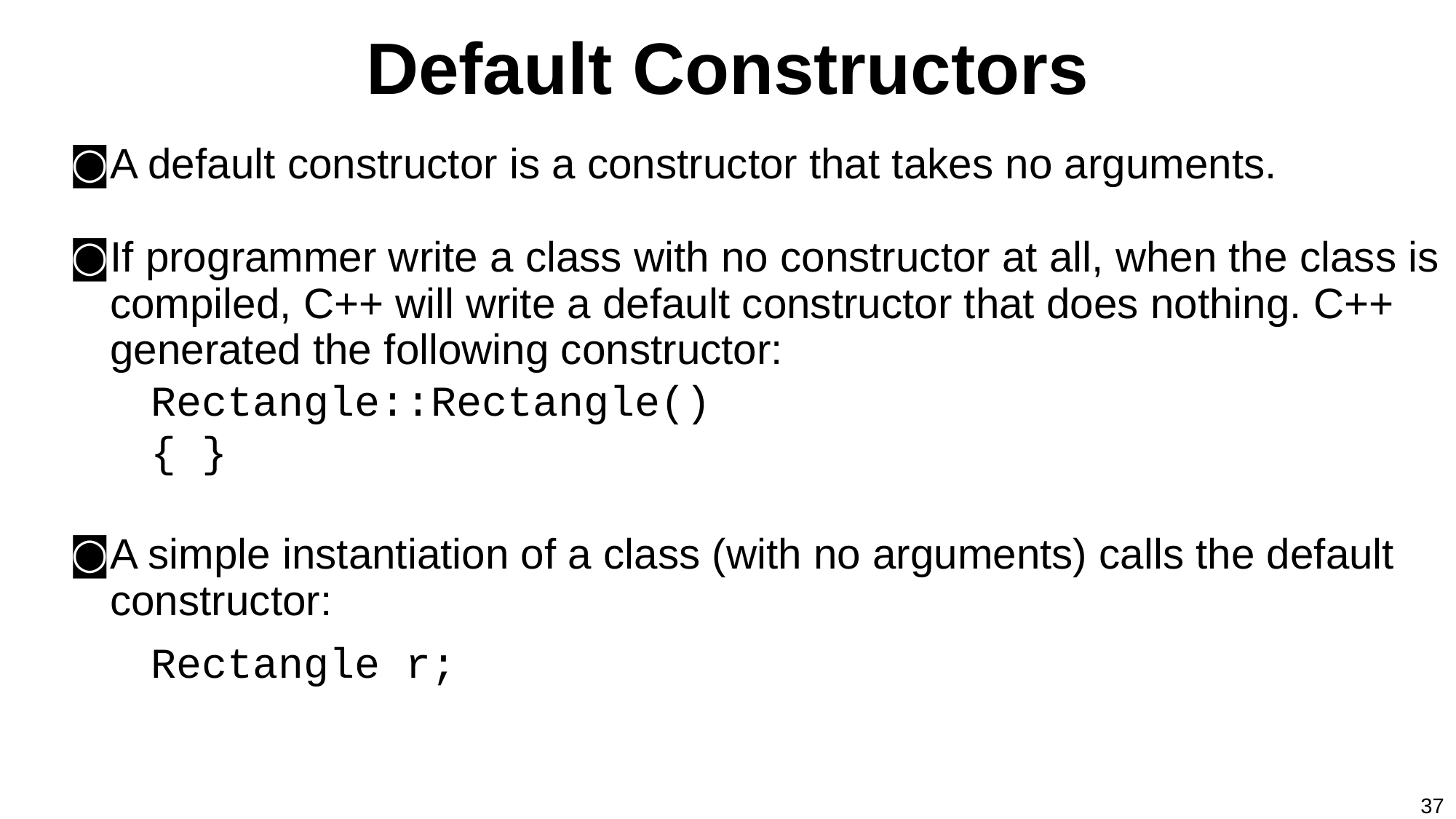

# Default Constructors
A default constructor is a constructor that takes no arguments.
If programmer write a class with no constructor at all, when the class is compiled, C++ will write a default constructor that does nothing. C++ generated the following constructor:
Rectangle::Rectangle()
{ }
A simple instantiation of a class (with no arguments) calls the default constructor:
	Rectangle r;
37